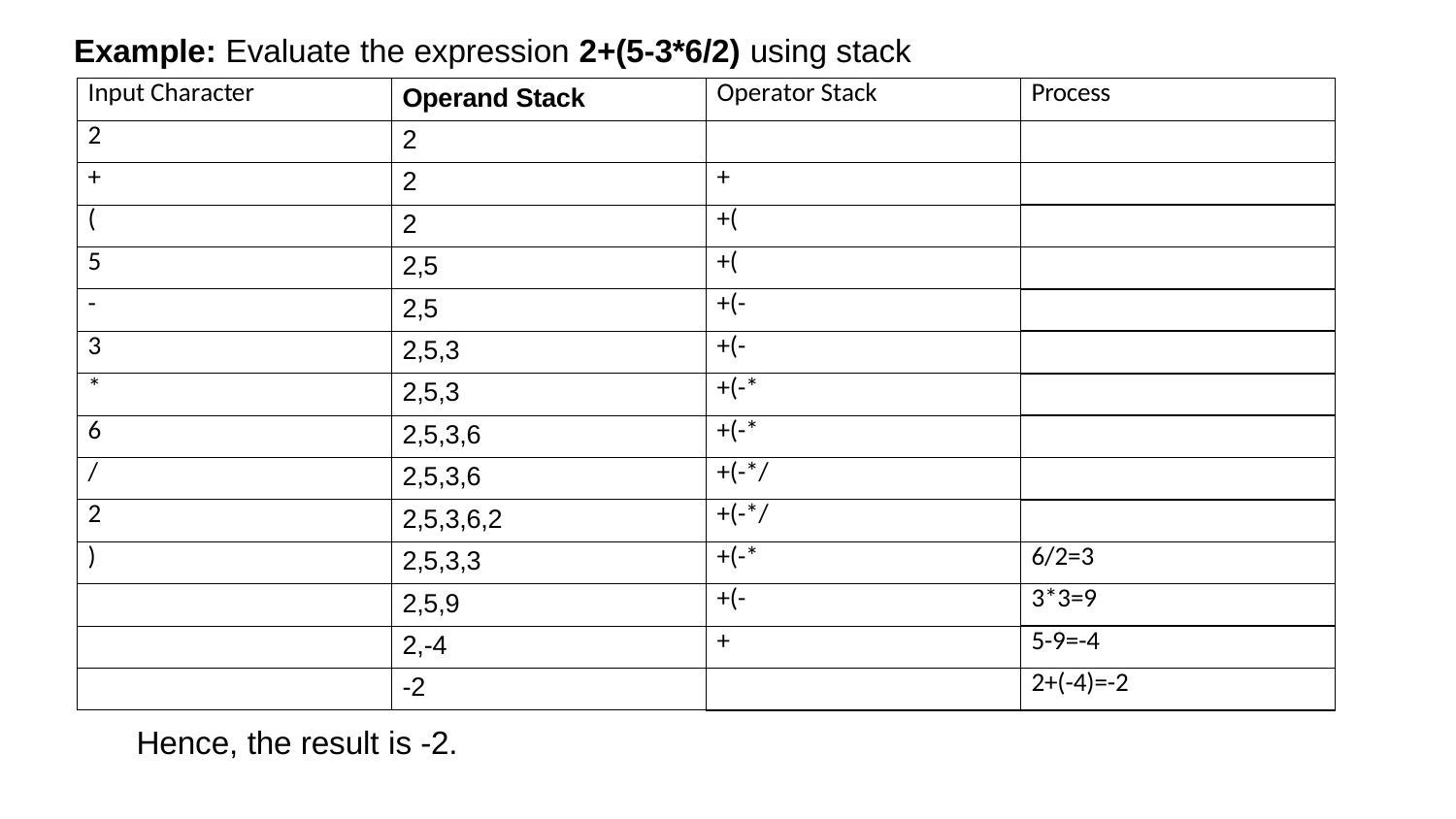

# Example: Evaluate the expression 2+(5-3*6/2) using stack
| Input Character | Operand Stack | Operator Stack | Process |
| --- | --- | --- | --- |
| 2 | 2 |  |  |
| + | 2 | + |  |
| ( | 2 | +( |  |
| 5 | 2,5 | +( |  |
| - | 2,5 | +(- |  |
| 3 | 2,5,3 | +(- |  |
| \* | 2,5,3 | +(-\* |  |
| 6 | 2,5,3,6 | +(-\* |  |
| / | 2,5,3,6 | +(-\*/ |  |
| 2 | 2,5,3,6,2 | +(-\*/ |  |
| ) | 2,5,3,3 | +(-\* | 6/2=3 |
|  | 2,5,9 | +(- | 3\*3=9 |
|  | 2,-4 | + | 5-9=-4 |
|  | -2 |  | 2+(-4)=-2 |
Hence, the result is -2.